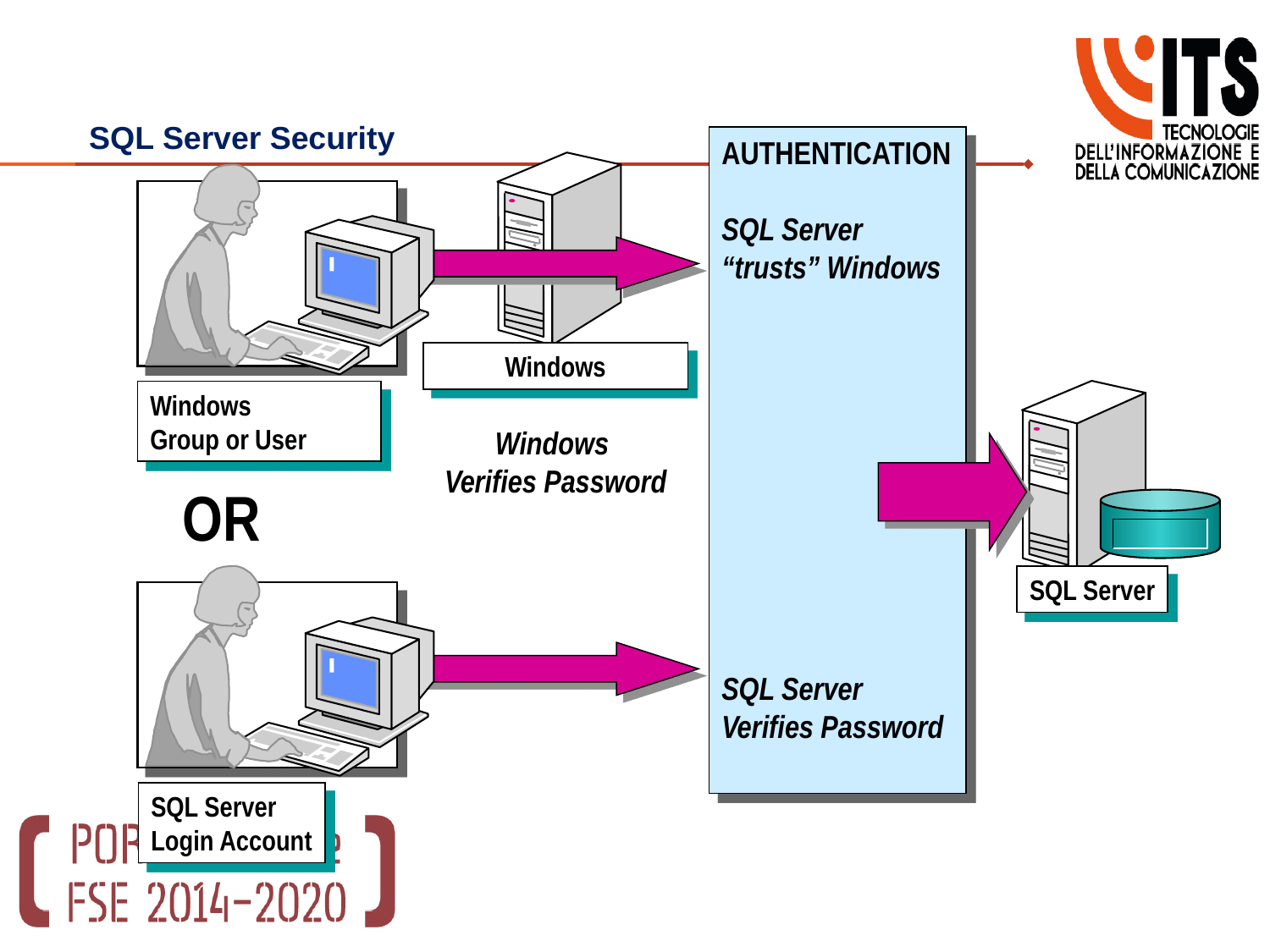

# SQL Server Security
AUTHENTICATION

SQL Server
“trusts” Windows

SQL Server
Verifies Password

Windows

SQL Server

Windows
Group or User
Windows
Verifies Password

OR

SQL Server
Login Account